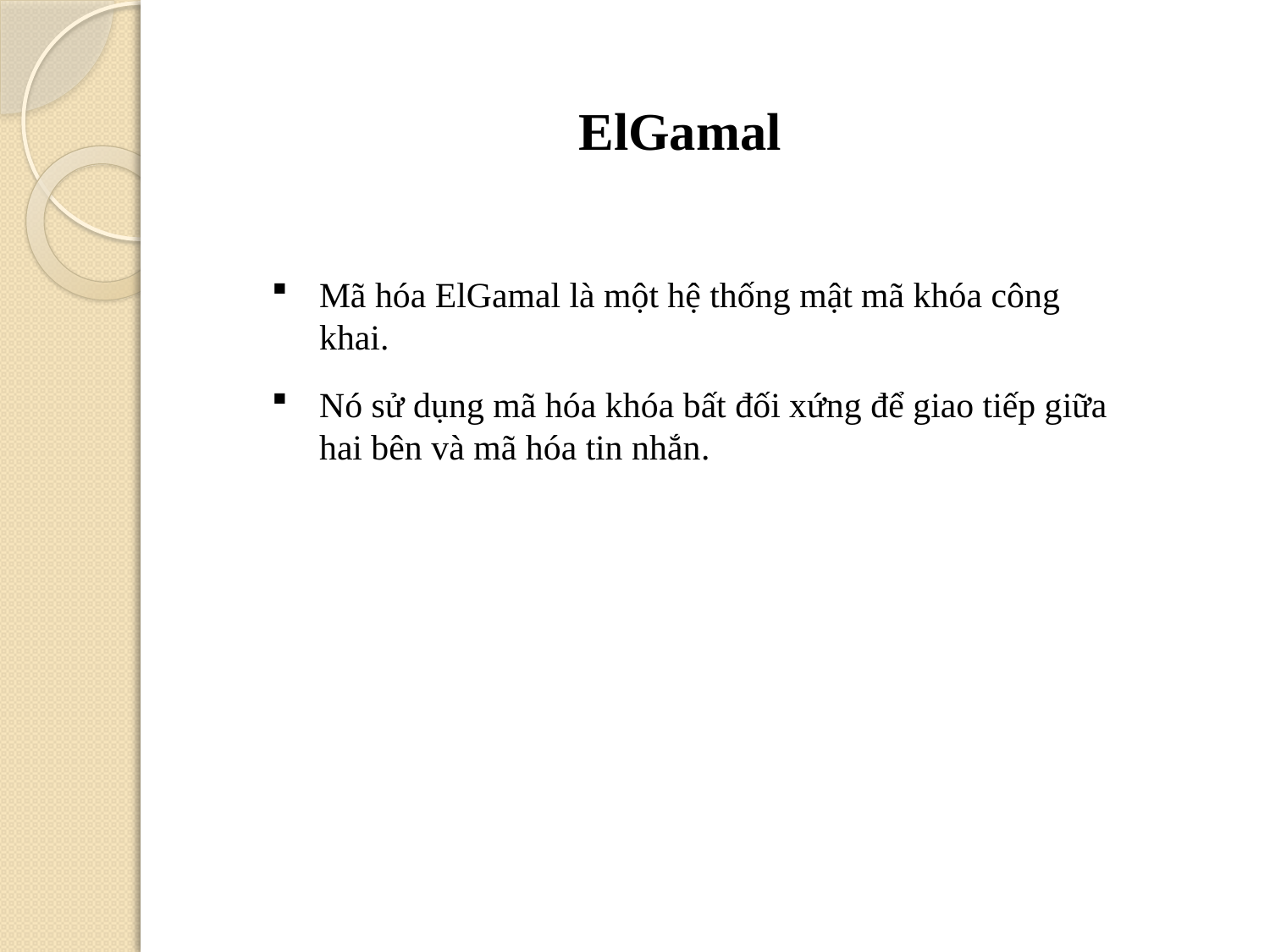

ElGamal
Mã hóa ElGamal là một hệ thống mật mã khóa công khai.
Nó sử dụng mã hóa khóa bất đối xứng để giao tiếp giữa hai bên và mã hóa tin nhắn.